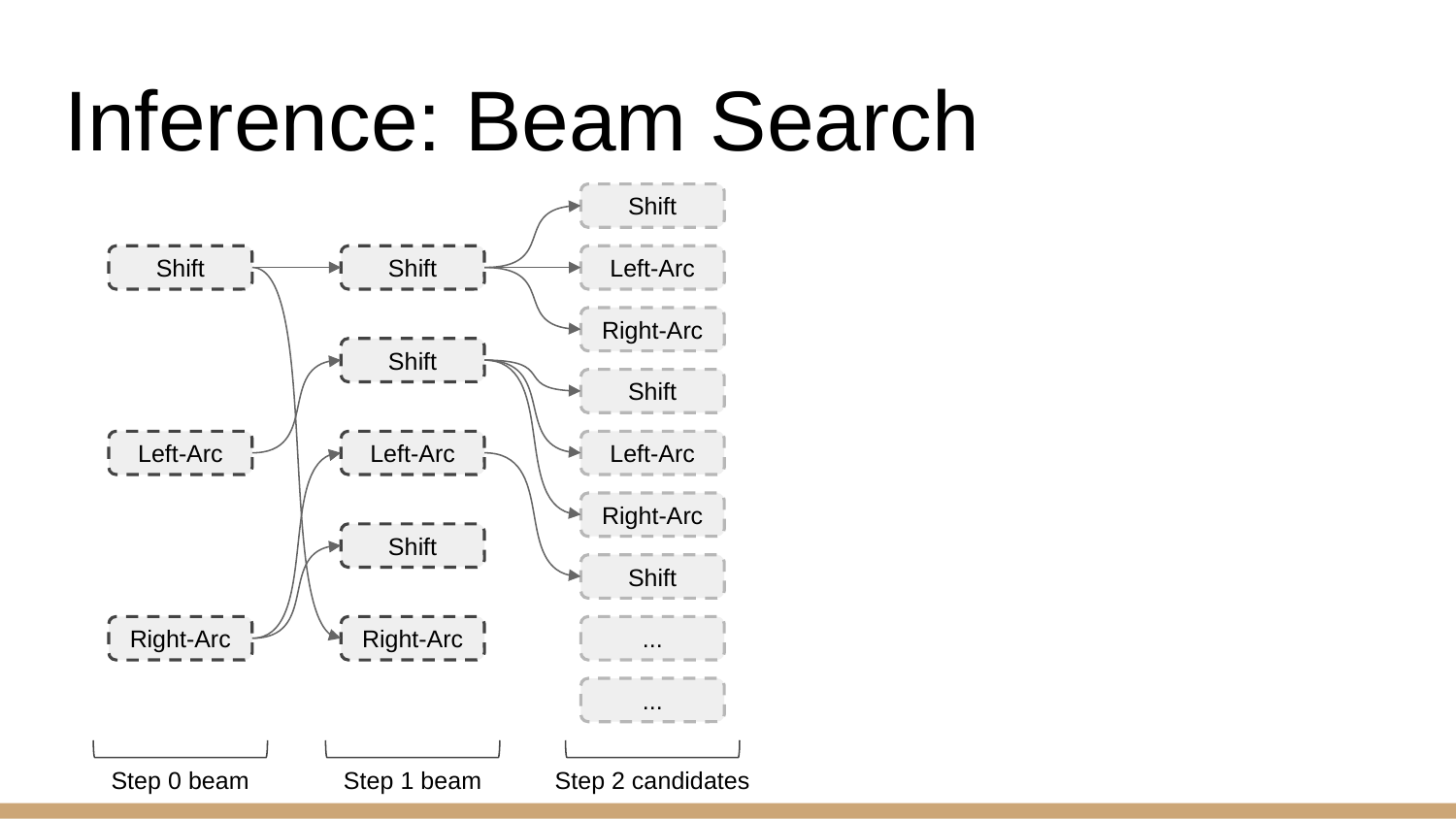

# Inference: Beam Search
Shift
Shift
Shift
Left-Arc
Right-Arc
Shift
Shift
Left-Arc
Left-Arc
Left-Arc
Right-Arc
Shift
Shift
Right-Arc
...
Right-Arc

...
Step 2 candidates
Step 0 beam
Step 1 beam